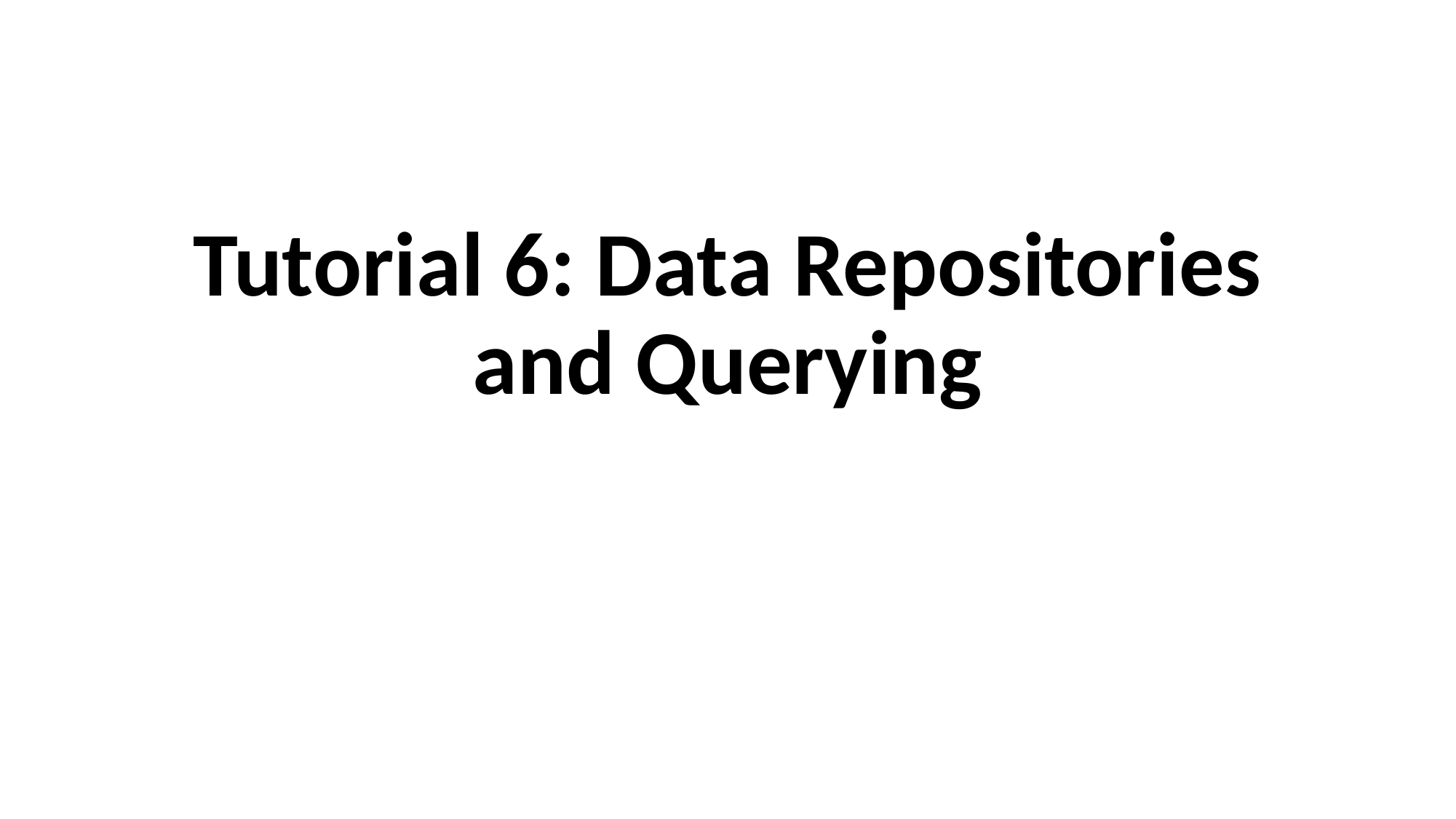

# Tutorial 6: Data Repositories and Querying